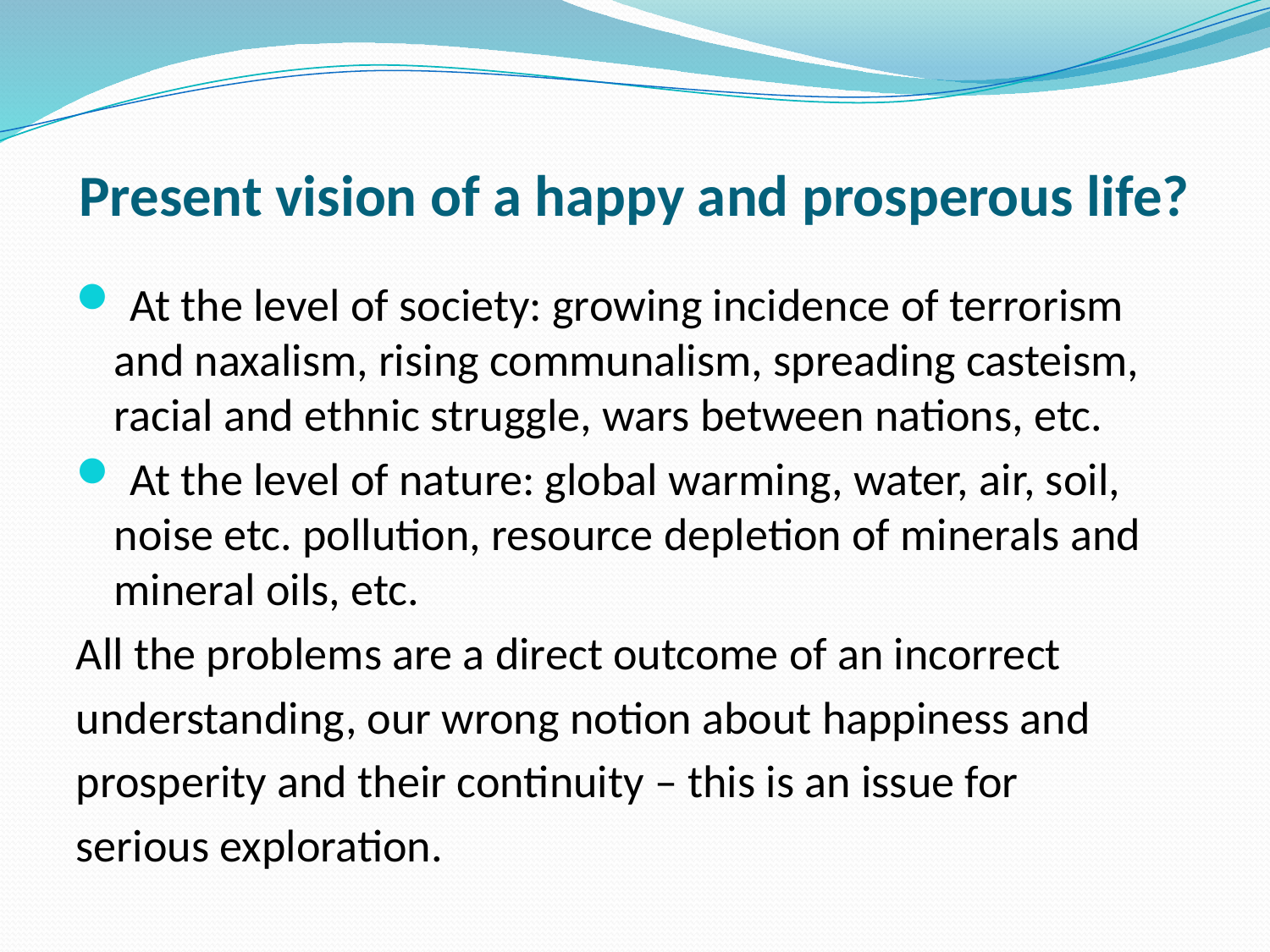

# Present vision of a happy and prosperous life?
 At the level of society: growing incidence of terrorism and naxalism, rising communalism, spreading casteism, racial and ethnic struggle, wars between nations, etc.
 At the level of nature: global warming, water, air, soil, noise etc. pollution, resource depletion of minerals and mineral oils, etc.
All the problems are a direct outcome of an incorrect
understanding, our wrong notion about happiness and
prosperity and their continuity – this is an issue for
serious exploration.